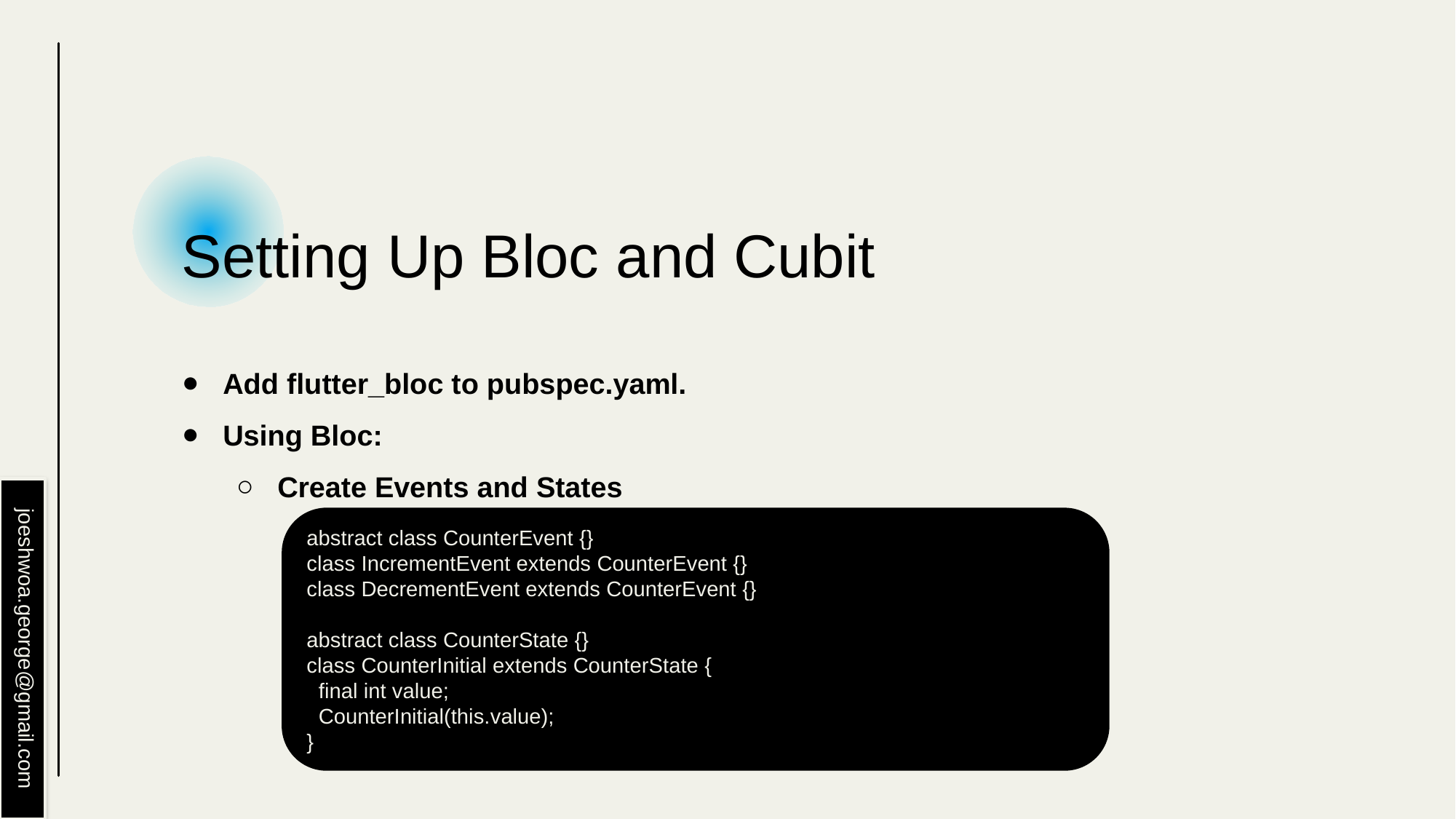

# Setting Up Bloc and Cubit
Add flutter_bloc to pubspec.yaml.
Using Bloc:
Create Events and States

abstract class CounterEvent {}
class IncrementEvent extends CounterEvent {}
class DecrementEvent extends CounterEvent {}

abstract class CounterState {}
class CounterInitial extends CounterState {
  final int value;
  CounterInitial(this.value);
}
joeshwoa.george@gmail.com